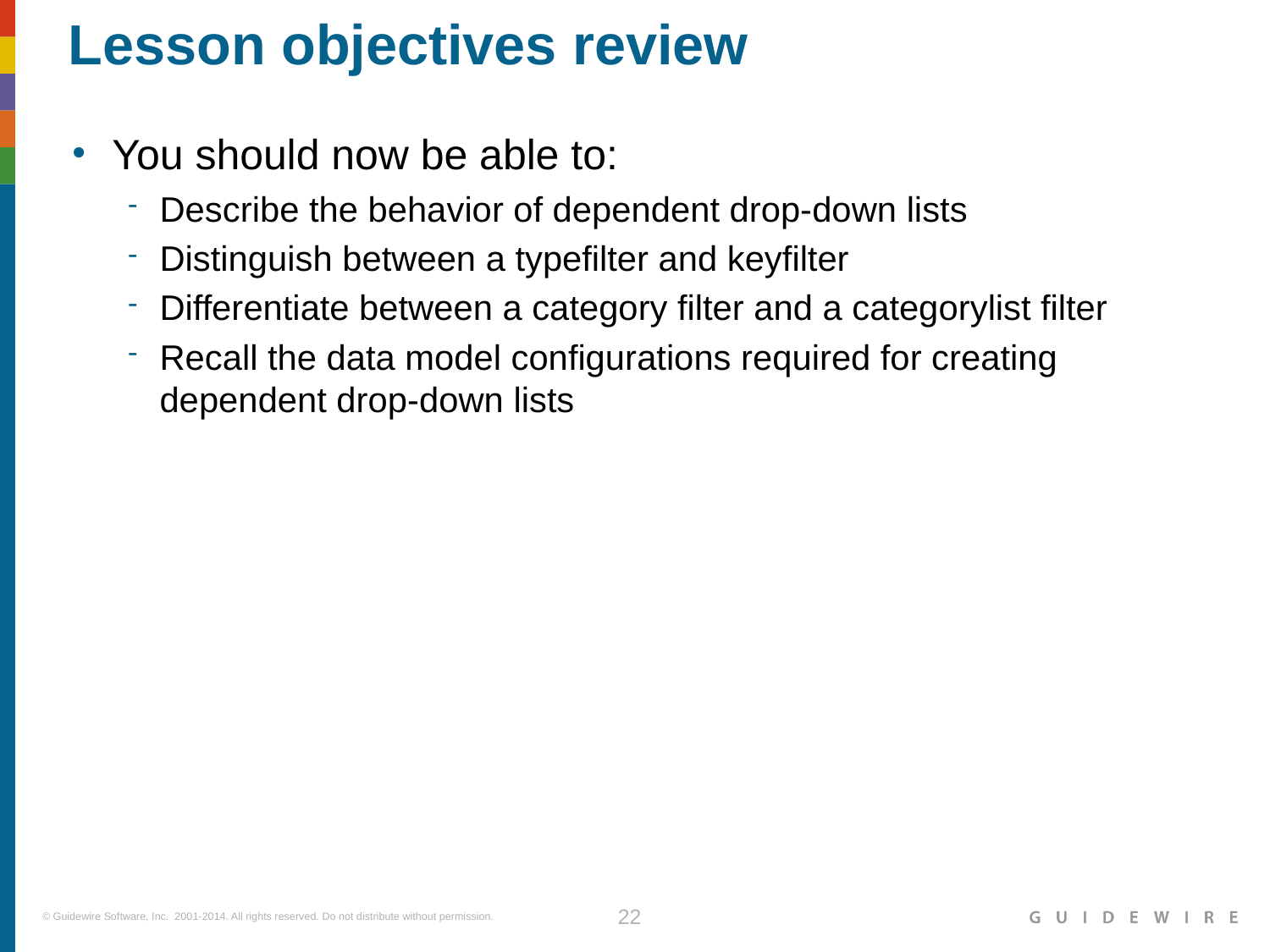

Describe the behavior of dependent drop-down lists
Distinguish between a typefilter and keyfilter
Differentiate between a category filter and a categorylist filter
Recall the data model configurations required for creating dependent drop-down lists